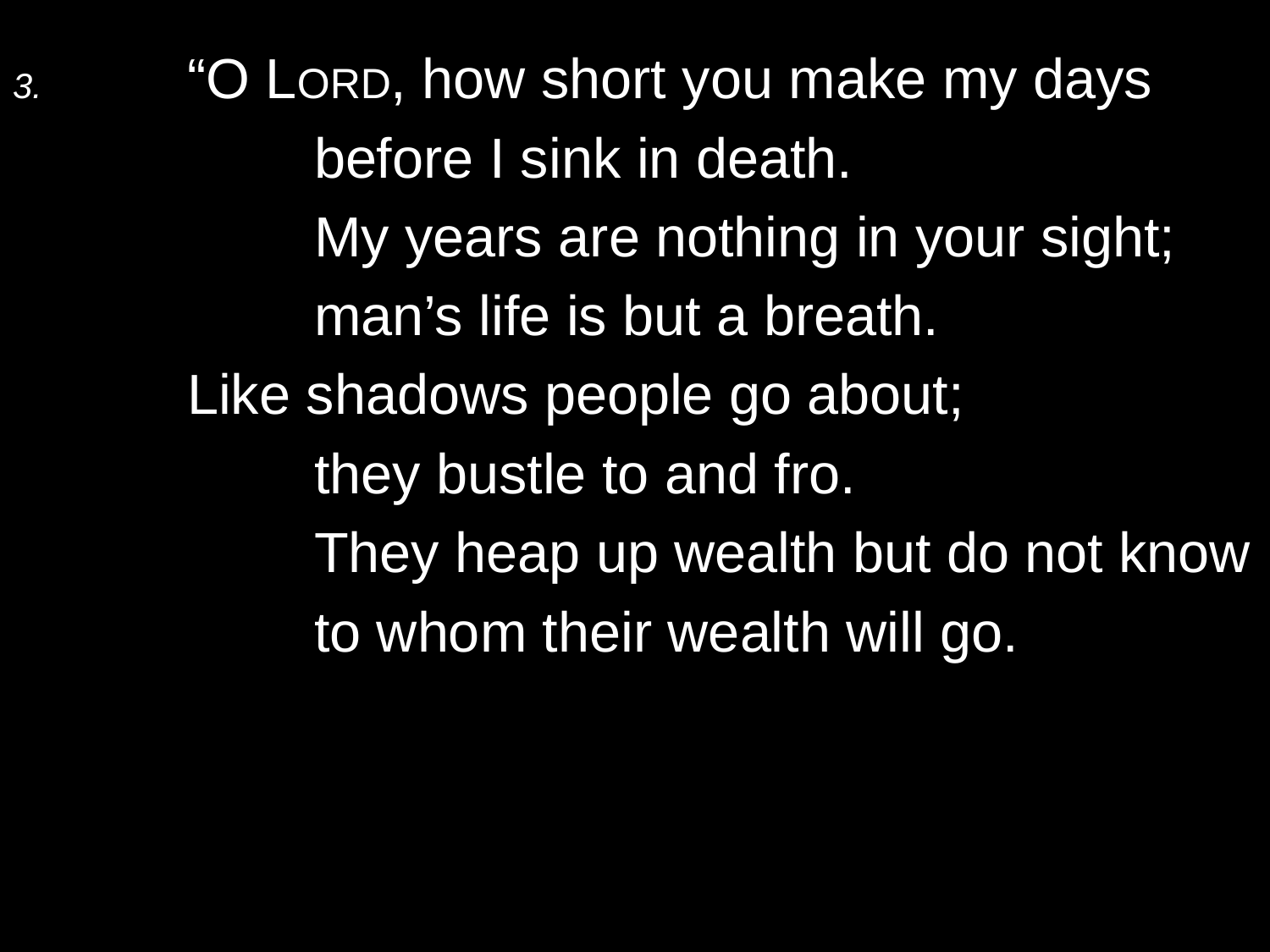

3.	“O Lord, how short you make my days
		before I sink in death.
		My years are nothing in your sight;
		man’s life is but a breath.
	Like shadows people go about;
		they bustle to and fro.
		They heap up wealth but do not know
		to whom their wealth will go.